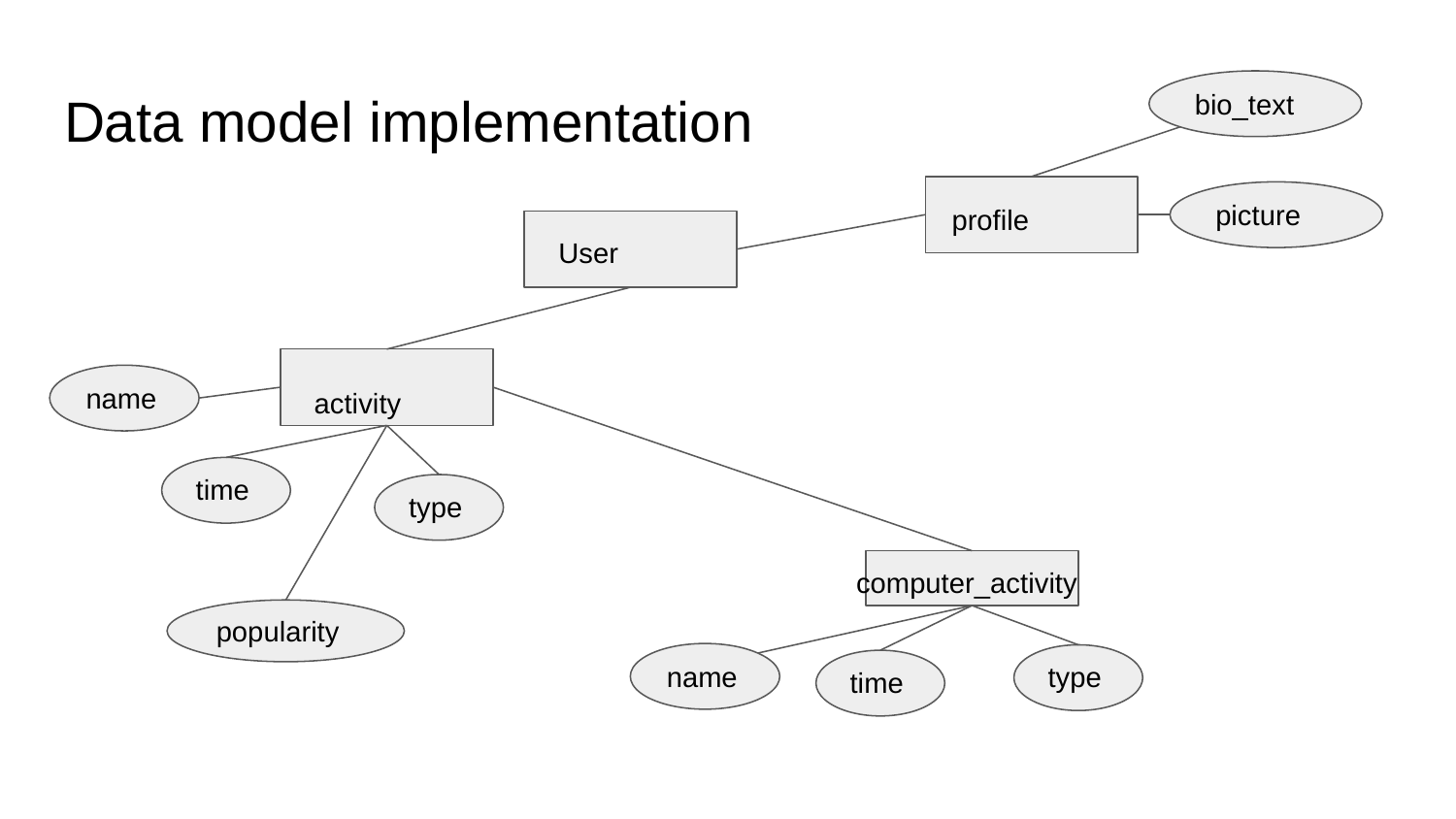

# Data model implementation
bio_text

picture
profile

User

name
activity

time
type

computer_activity

popularity
name

type

time